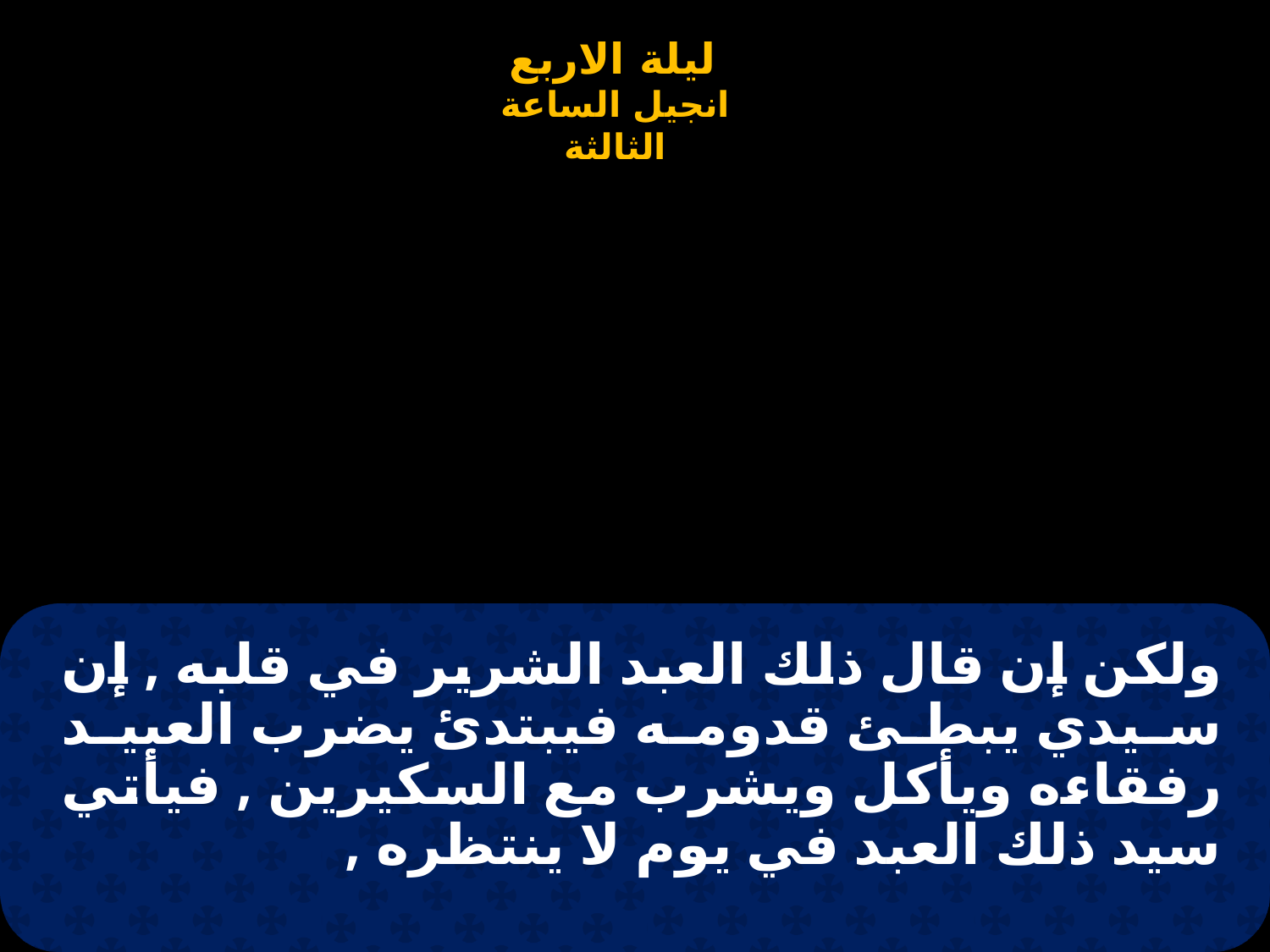

# ولكن إن قال ذلك العبد الشرير في قلبه , إن سيدي يبطئ قدومه فيبتدئ يضرب العبيد رفقاءه ويأكل ويشرب مع السكيرين , فيأتي سيد ذلك العبد في يوم لا ينتظره ,